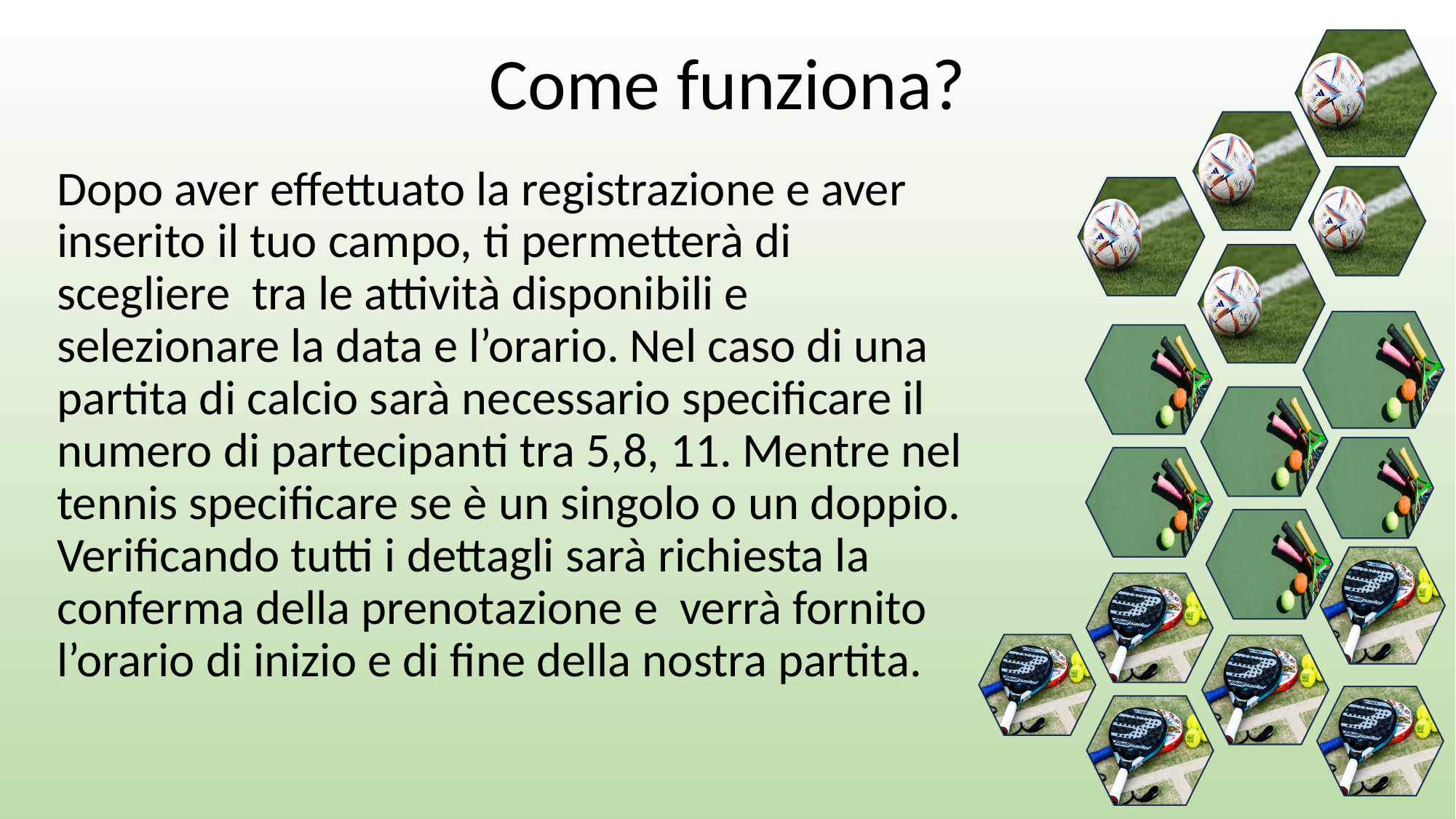

# Come funziona?

Dopo aver effettuato la registrazione e aver inserito il tuo campo, ti permetterà di scegliere  tra le attività disponibili e selezionare la data e l’orario. Nel caso di una partita di calcio sarà necessario specificare il numero di partecipanti tra 5,8, 11. Mentre nel tennis specificare se è un singolo o un doppio. Verificando tutti i dettagli sarà richiesta la conferma della prenotazione e  verrà fornito  l’orario di inizio e di fine della nostra partita.